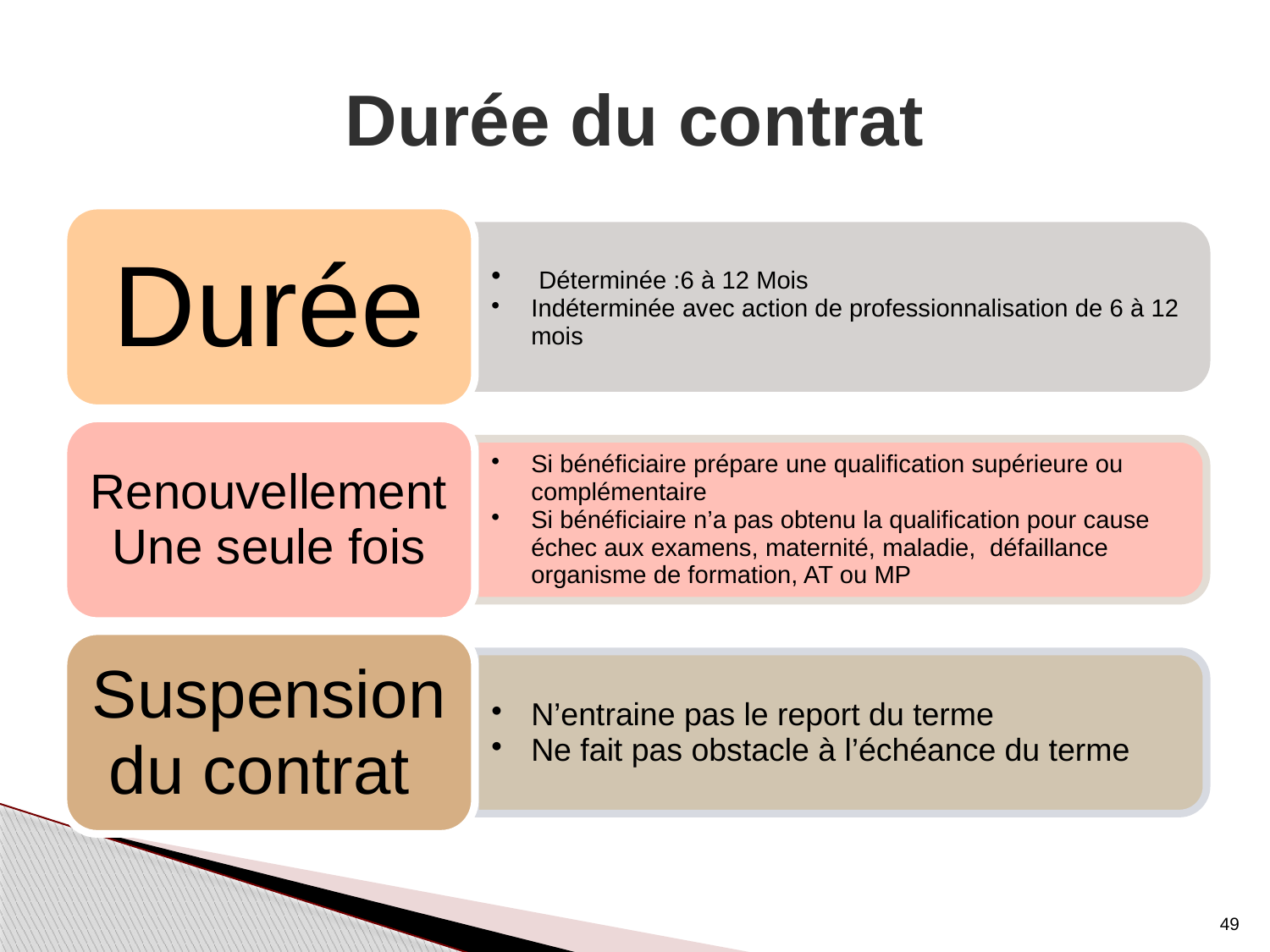

# Durée du contrat
Durée
 Déterminée :6 à 12 Mois
Indéterminée avec action de professionnalisation de 6 à 12 mois
Renouvellement
Une seule fois
Si bénéficiaire prépare une qualification supérieure ou complémentaire
Si bénéficiaire n’a pas obtenu la qualification pour cause échec aux examens, maternité, maladie,  défaillance organisme de formation, AT ou MP
N’entraine pas le report du terme
Ne fait pas obstacle à l’échéance du terme
49